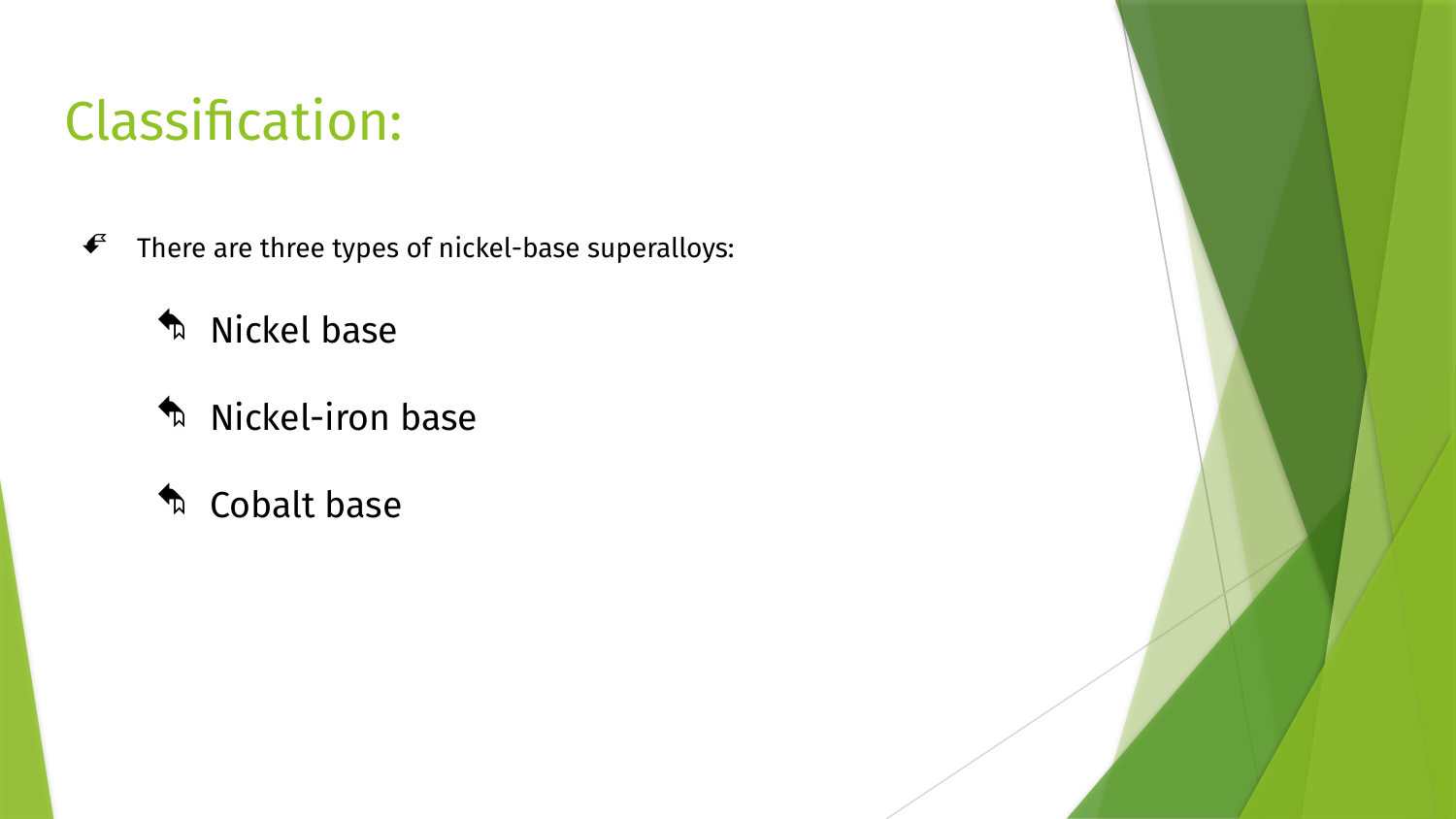

# Classification:
There are three types of nickel-base superalloys:
Nickel base
Nickel-iron base
Cobalt base